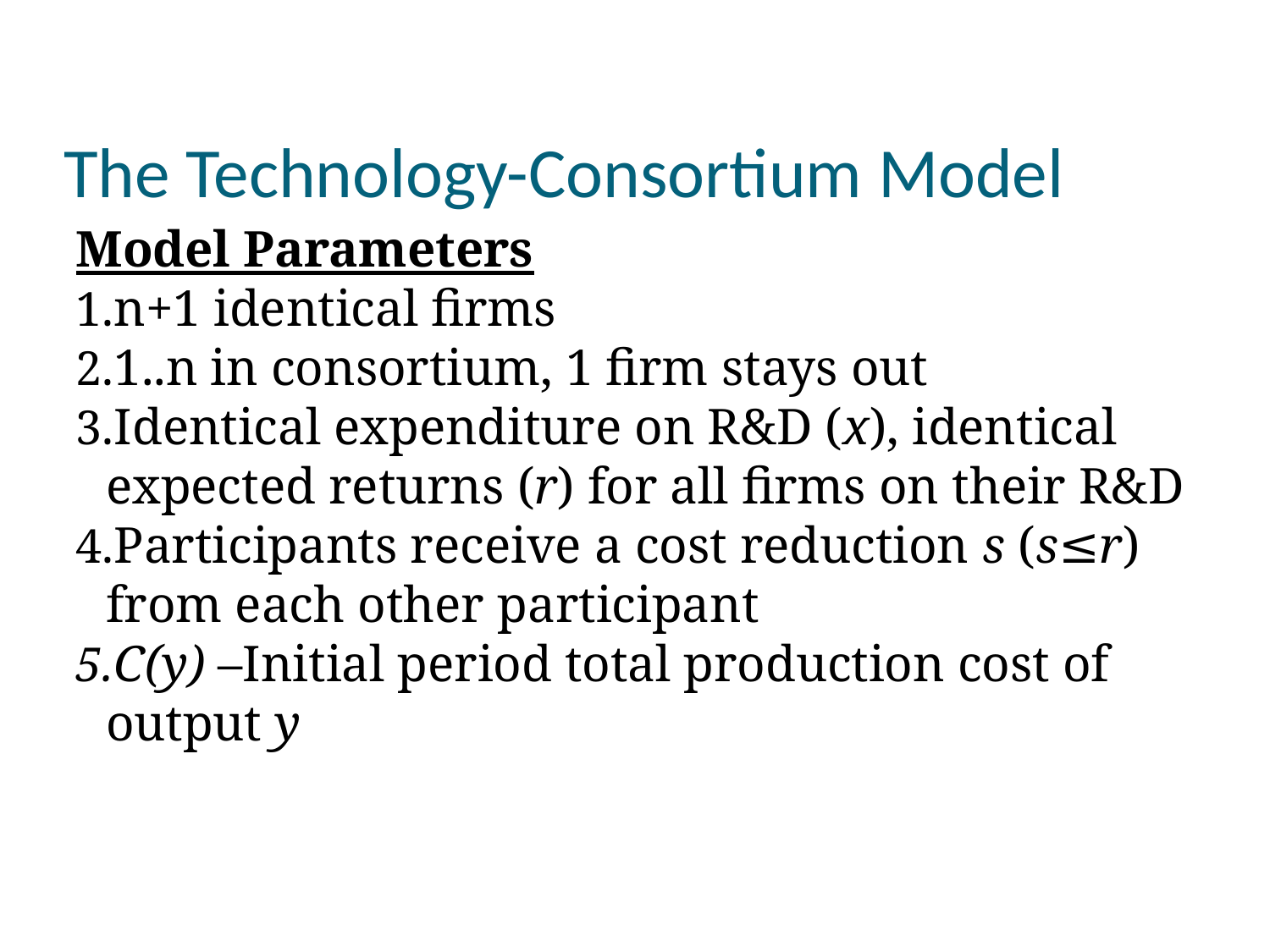

The Technology-Consortium Model
Model Parameters
n+1 identical firms
1..n in consortium, 1 firm stays out
Identical expenditure on R&D (x), identical expected returns (r) for all firms on their R&D
Participants receive a cost reduction s (s≤r) from each other participant
C(y) –Initial period total production cost of output y